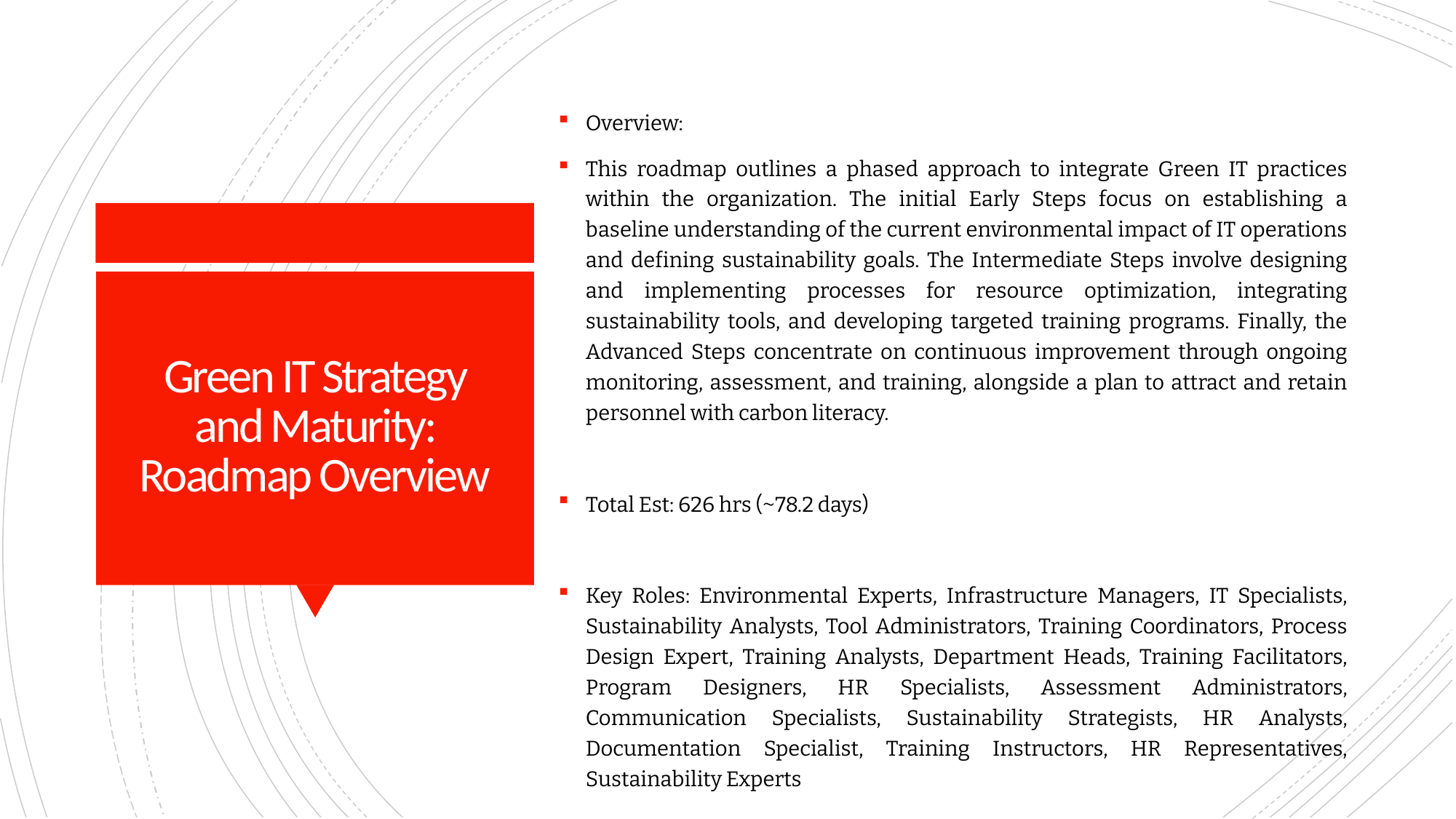

Overview:
This roadmap outlines a phased approach to integrate Green IT practices within the organization. The initial Early Steps focus on establishing a baseline understanding of the current environmental impact of IT operations and defining sustainability goals. The Intermediate Steps involve designing and implementing processes for resource optimization, integrating sustainability tools, and developing targeted training programs. Finally, the Advanced Steps concentrate on continuous improvement through ongoing monitoring, assessment, and training, alongside a plan to attract and retain personnel with carbon literacy.

Total Est: 626 hrs (~78.2 days)

Key Roles: Environmental Experts, Infrastructure Managers, IT Specialists, Sustainability Analysts, Tool Administrators, Training Coordinators, Process Design Expert, Training Analysts, Department Heads, Training Facilitators, Program Designers, HR Specialists, Assessment Administrators, Communication Specialists, Sustainability Strategists, HR Analysts, Documentation Specialist, Training Instructors, HR Representatives, Sustainability Experts
# Green IT Strategy and Maturity: Roadmap Overview